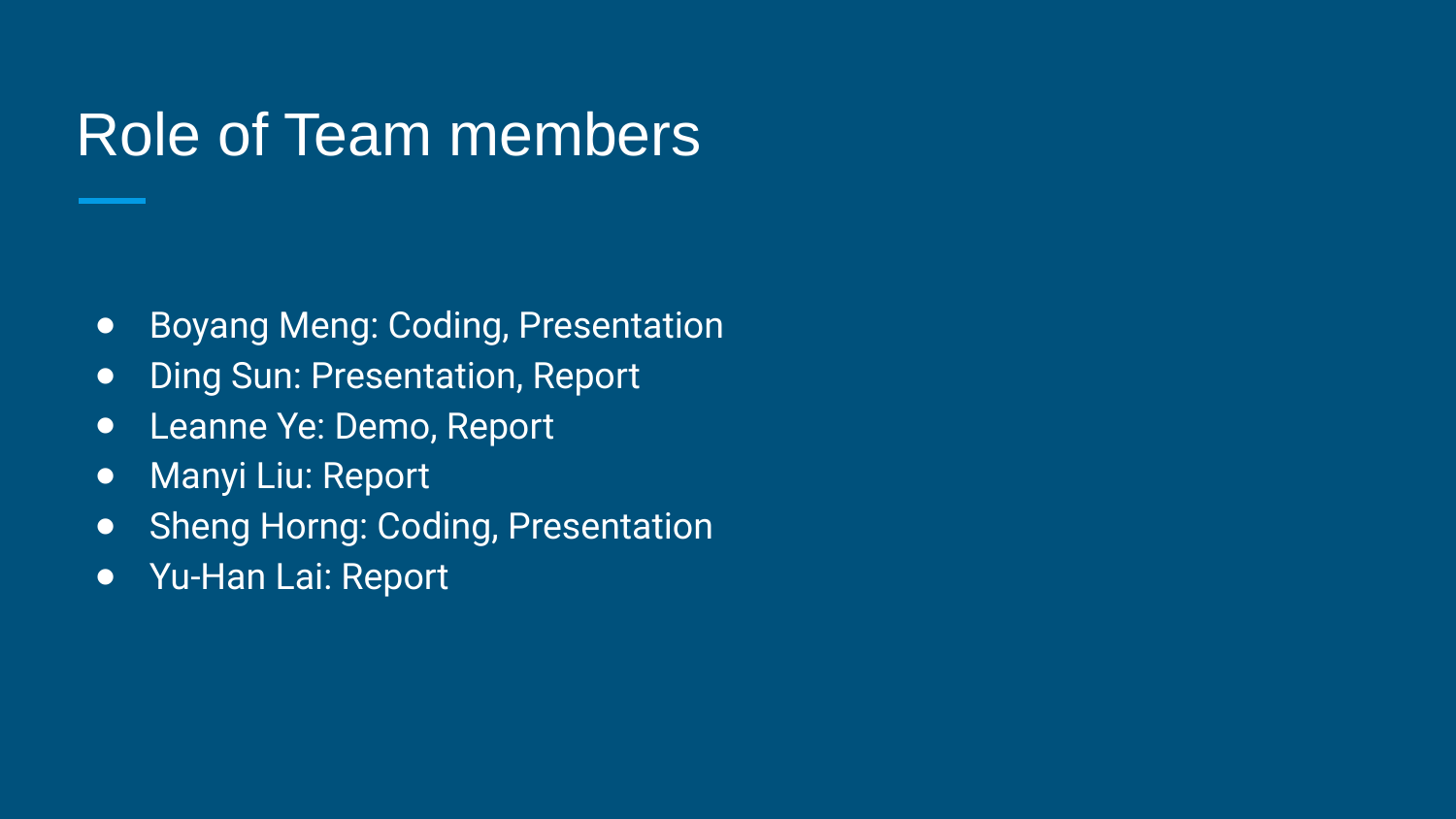

# Role of Team members

Boyang Meng: Coding, Presentation
Ding Sun: Presentation, Report
Leanne Ye: Demo, Report
Manyi Liu: Report
Sheng Horng: Coding, Presentation
Yu-Han Lai: Report